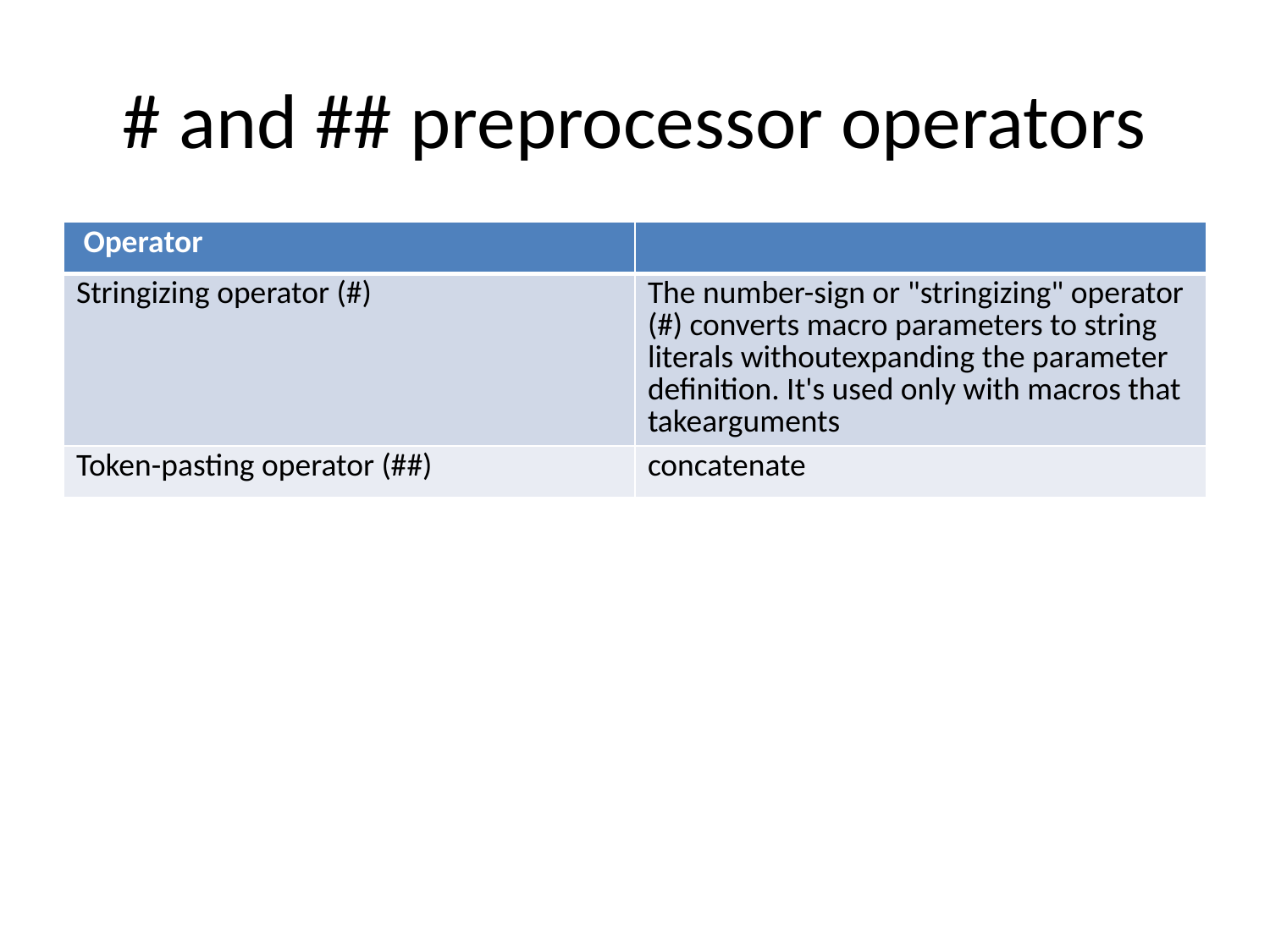

# # and ## preprocessor operators
| Operator |  |
| --- | --- |
| Stringizing operator (#) | The number-sign or "stringizing" operator (#) converts macro parameters to string literals withoutexpanding the parameter definition. It's used only with macros that takearguments |
| Token-pasting operator (##) | concatenate |